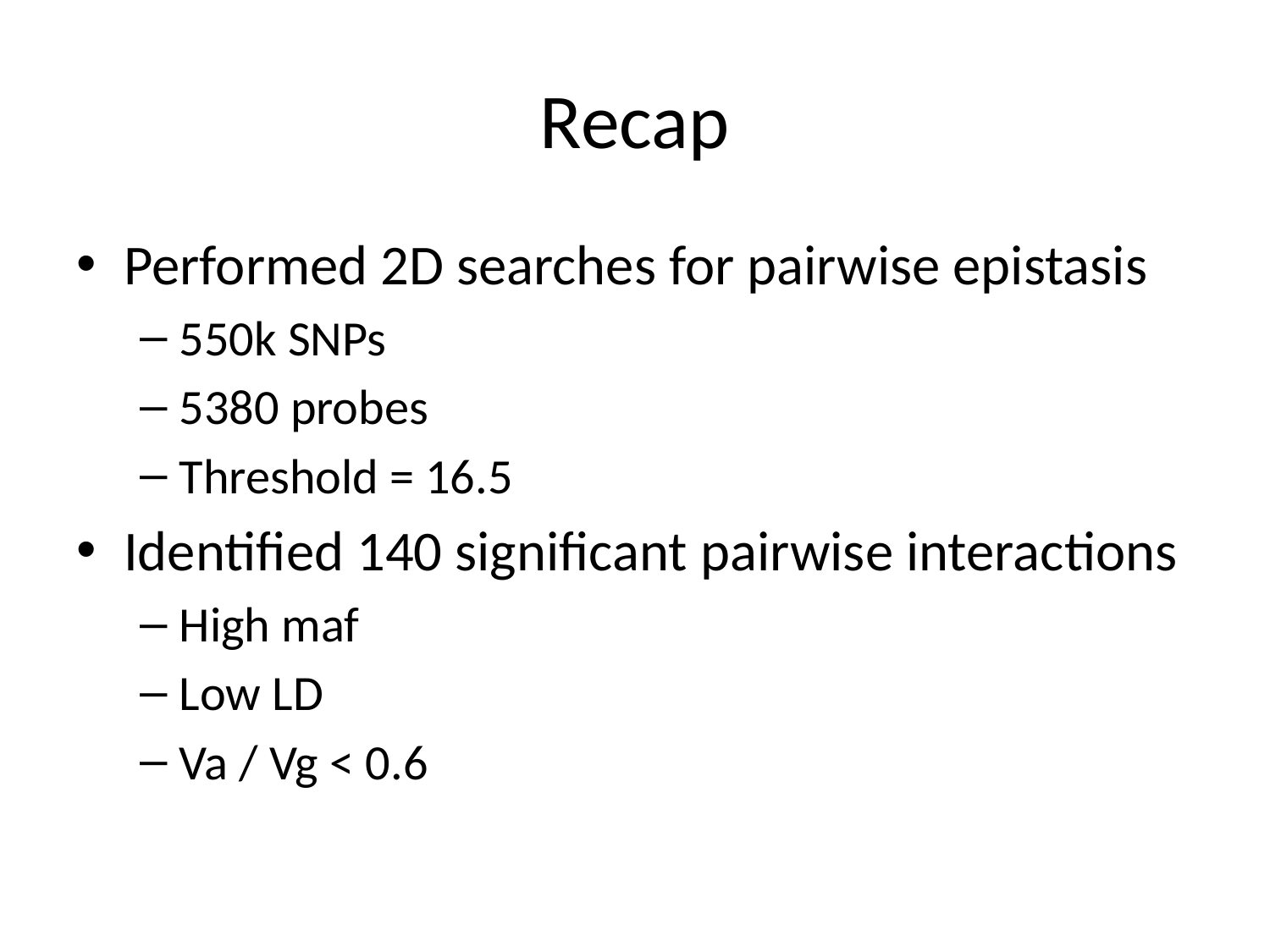

# Recap
Performed 2D searches for pairwise epistasis
550k SNPs
5380 probes
Threshold = 16.5
Identified 140 significant pairwise interactions
High maf
Low LD
Va / Vg < 0.6